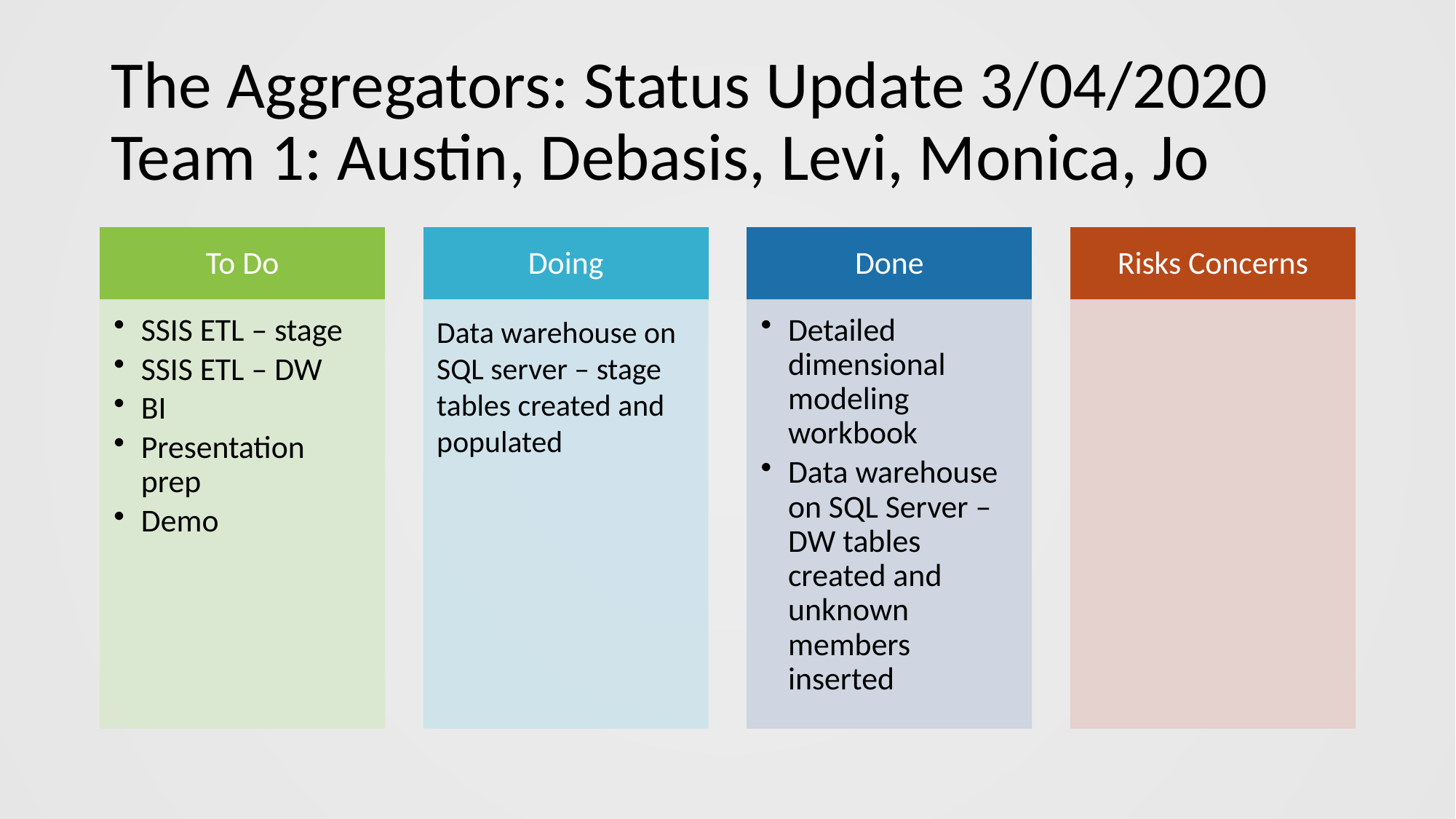

# The Aggregators: Status Update 3/04/2020 Team 1: Austin, Debasis, Levi, Monica, Jo
To Do
SSIS ETL – stage
SSIS ETL – DW
BI
Presentation prep
Demo
Doing
Data warehouse on SQL server – stage tables created and populated

Done
Detailed dimensional modeling workbook
Data warehouse on SQL Server – DW tables created and unknown members inserted
Risks Concerns